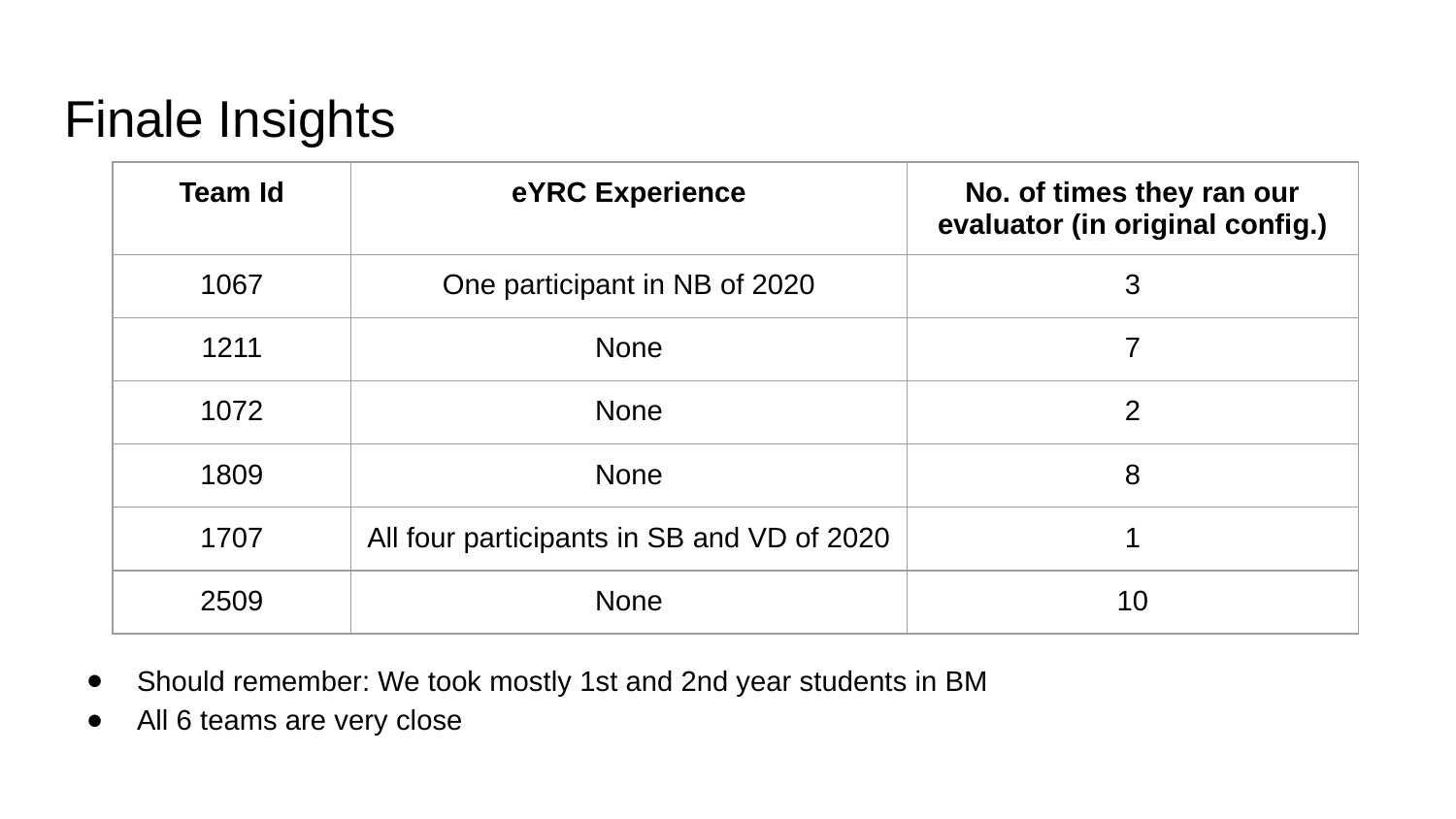

# Finale Insights
| Team Id | eYRC Experience | No. of times they ran our evaluator (in original config.) |
| --- | --- | --- |
| 1067 | One participant in NB of 2020 | 3 |
| 1211 | None | 7 |
| 1072 | None | 2 |
| 1809 | None | 8 |
| 1707 | All four participants in SB and VD of 2020 | 1 |
| 2509 | None | 10 |
Should remember: We took mostly 1st and 2nd year students in BM
All 6 teams are very close